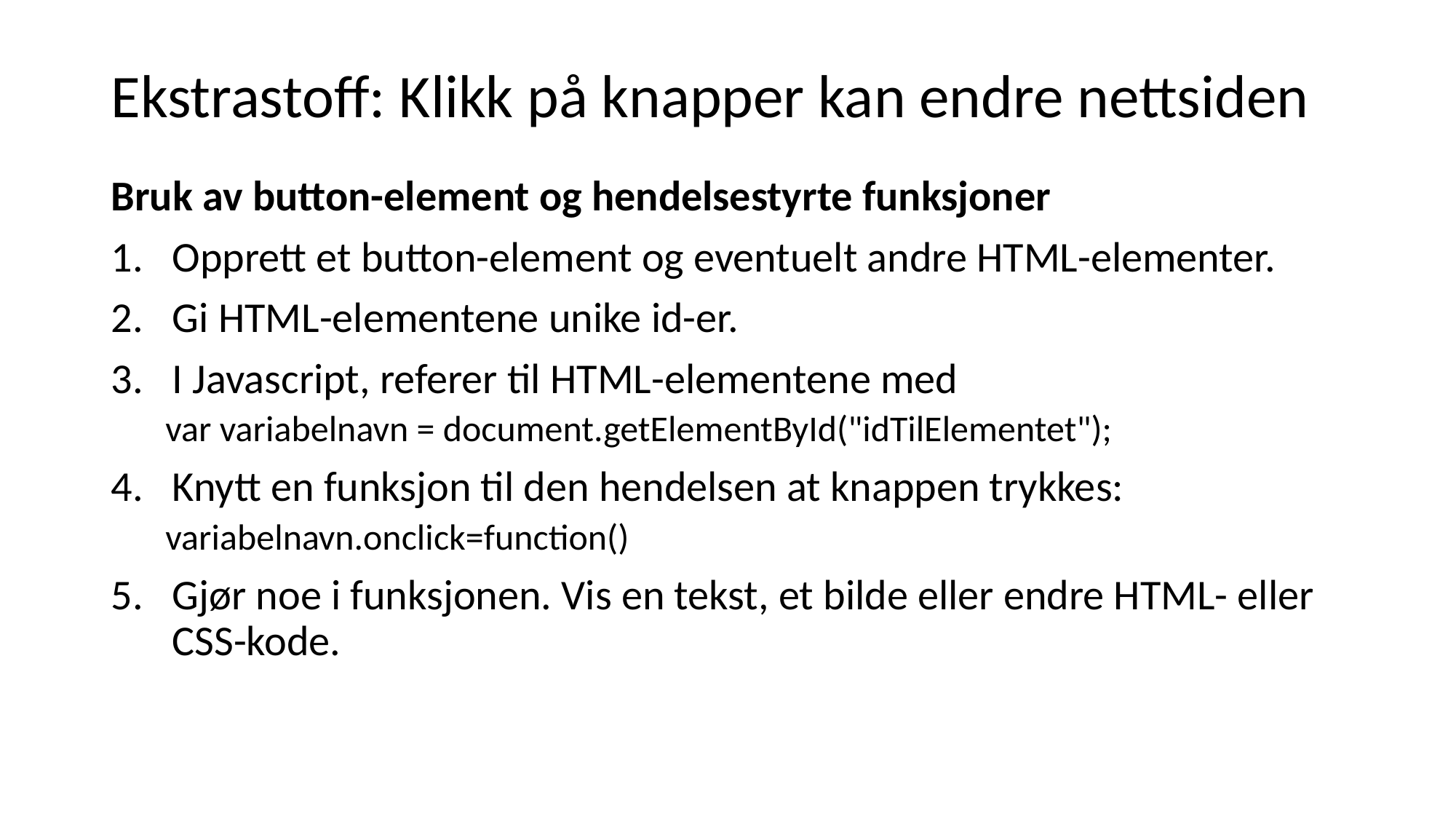

# Ekstrastoff: Klikk på knapper kan endre nettsiden
Bruk av button-element og hendelsestyrte funksjoner
Opprett et button-element og eventuelt andre HTML-elementer.
Gi HTML-elementene unike id-er.
I Javascript, referer til HTML-elementene med
var variabelnavn = document.getElementById("idTilElementet");
Knytt en funksjon til den hendelsen at knappen trykkes:
variabelnavn.onclick=function()
Gjør noe i funksjonen. Vis en tekst, et bilde eller endre HTML- eller CSS-kode.